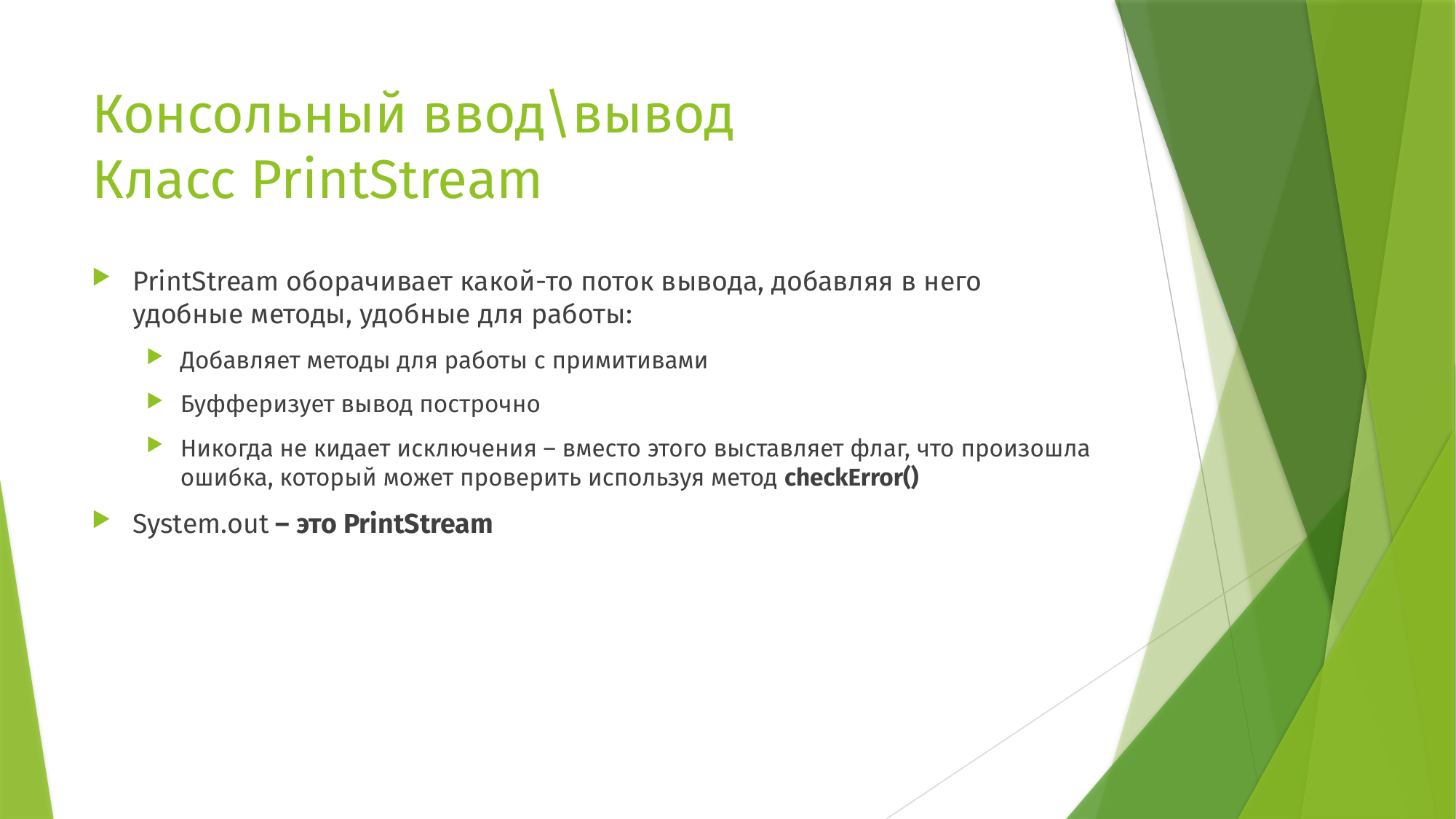

# Консольный ввод\вывод Класс PrintStream
PrintStream оборачивает какой-то поток вывода, добавляя в него удобные методы, удобные для работы:
Добавляет методы для работы с примитивами
Буфферизует вывод построчно
Никогда не кидает исключения – вместо этого выставляет флаг, что произошла ошибка, который может проверить используя метод checkError()
System.out – это PrintStream